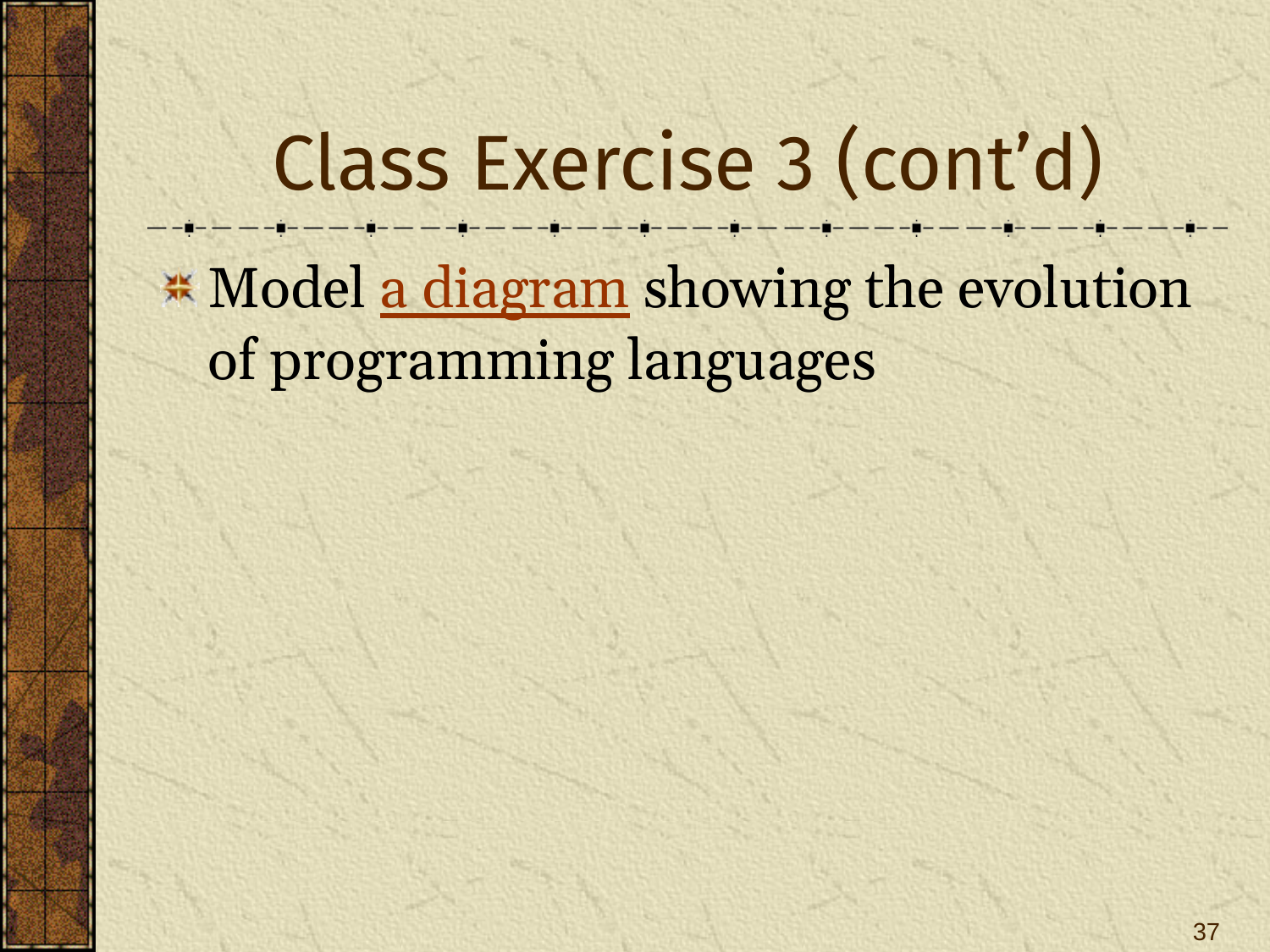

# Class Exercise 3 (cont’d)
Model a diagram showing the evolution of programming languages
37